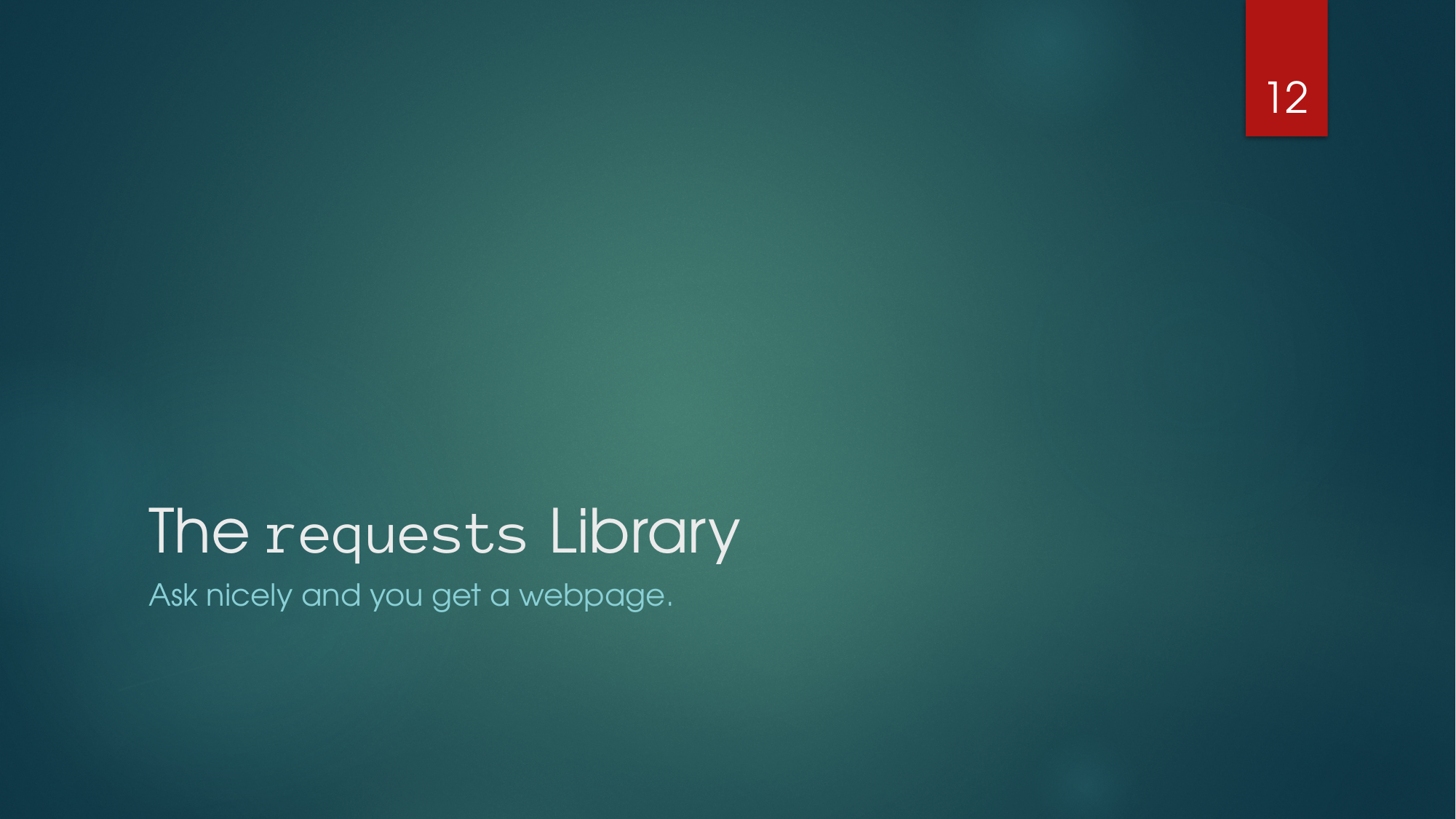

12
# The requests Library
Ask nicely and you get a webpage.